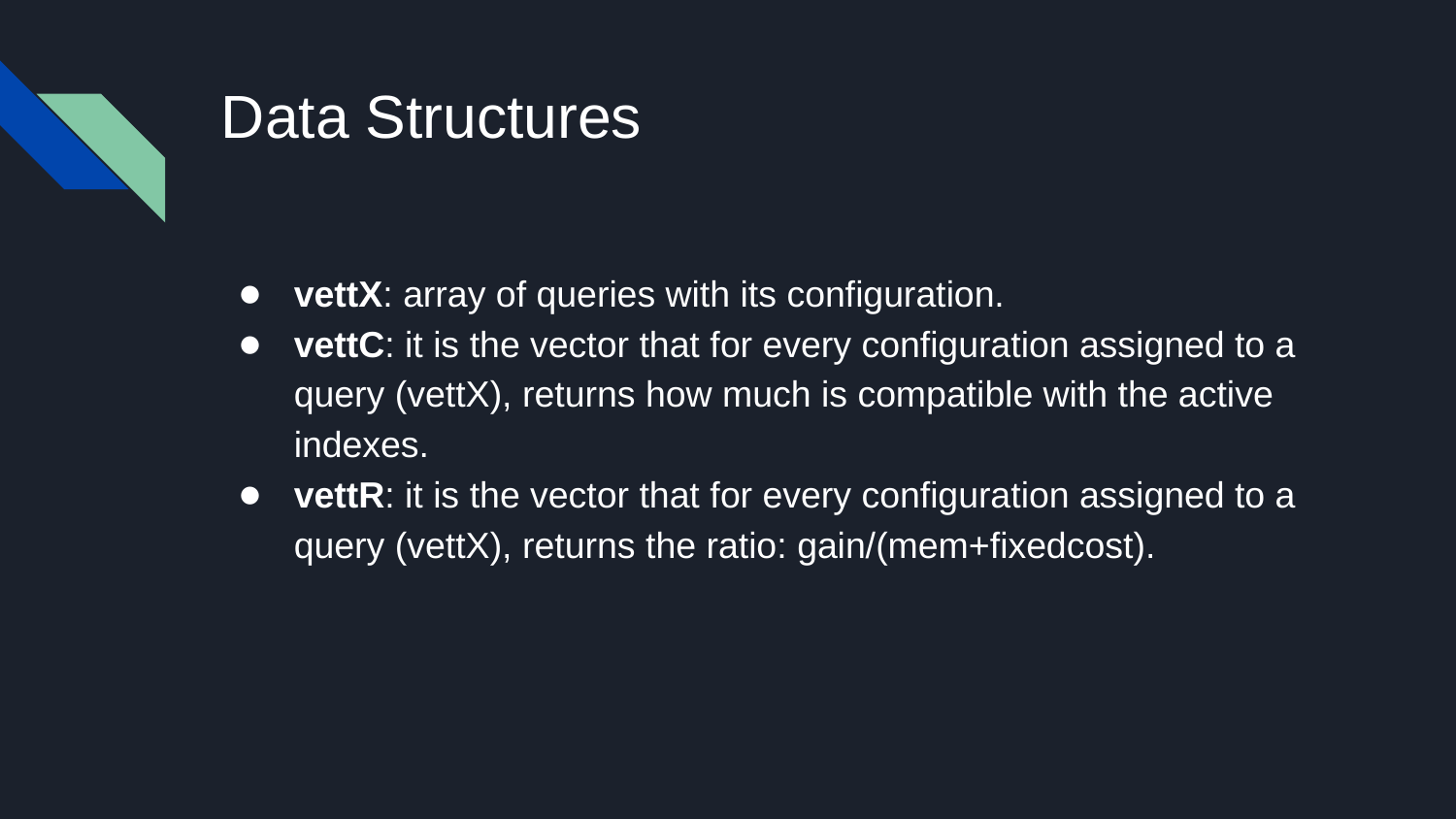

# Data Structures
vettX: array of queries with its configuration.
vettC: it is the vector that for every configuration assigned to a query (vettX), returns how much is compatible with the active indexes.
vettR: it is the vector that for every configuration assigned to a query (vettX), returns the ratio: gain/(mem+fixedcost).